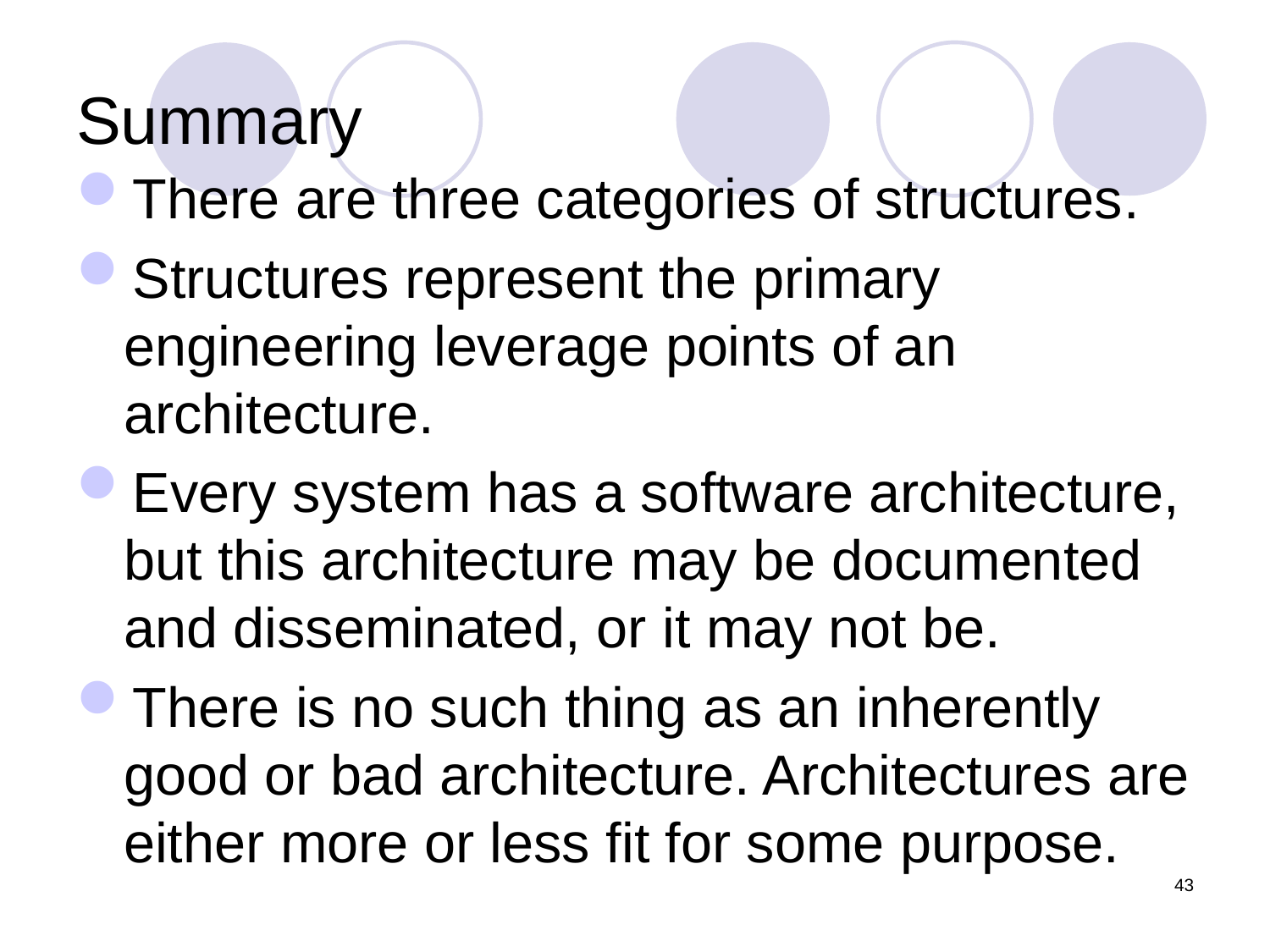

# Summary
There are three categories of structures.
Structures represent the primary engineering leverage points of an architecture.
Every system has a software architecture, but this architecture may be documented and disseminated, or it may not be.
There is no such thing as an inherently good or bad architecture. Architectures are either more or less fit for some purpose.
43